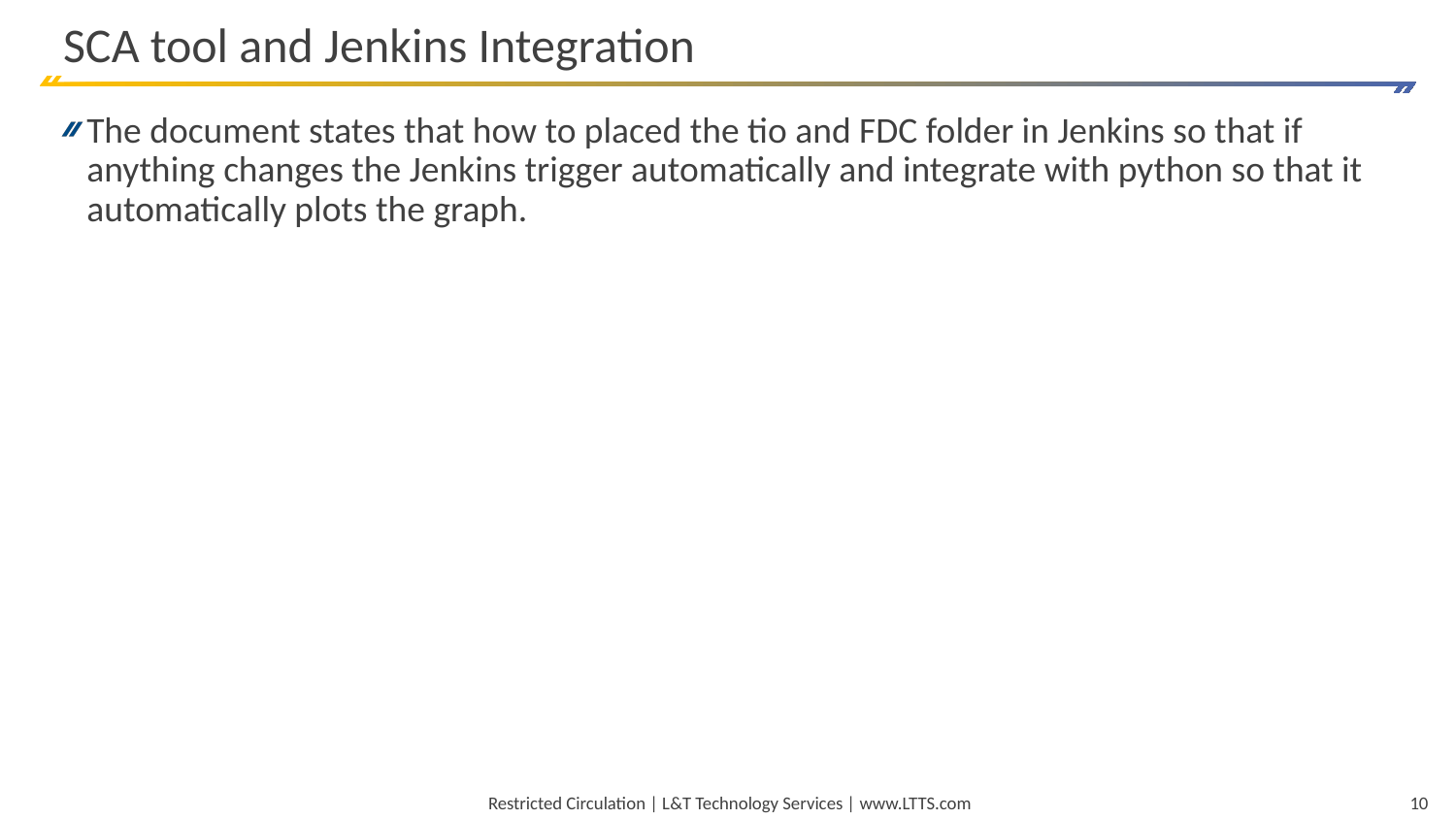

# SCA tool and Jenkins Integration
The document states that how to placed the tio and FDC folder in Jenkins so that if anything changes the Jenkins trigger automatically and integrate with python so that it automatically plots the graph.